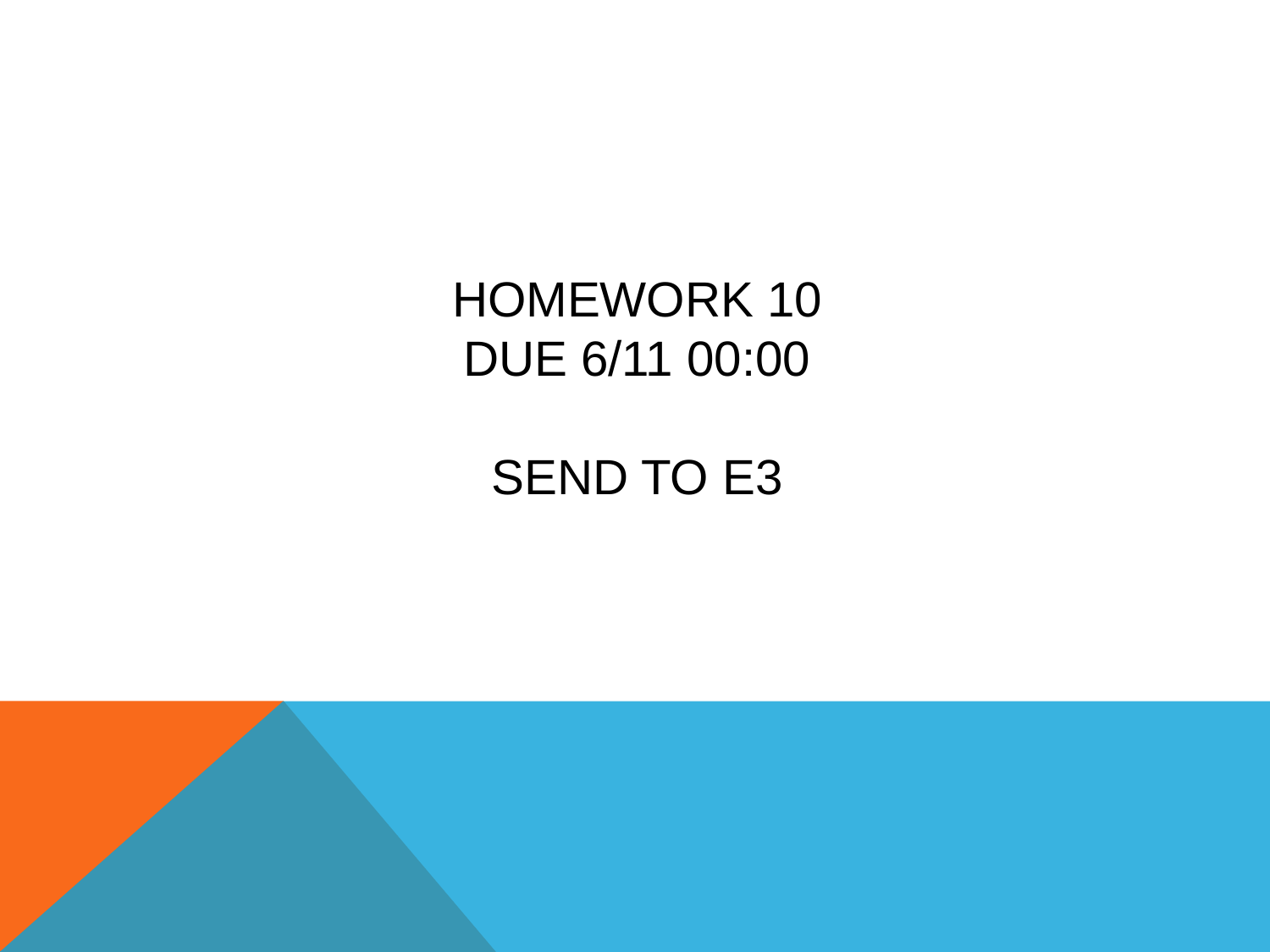

# HOMEWORK 10 Due 6/11 00:00 send to e3